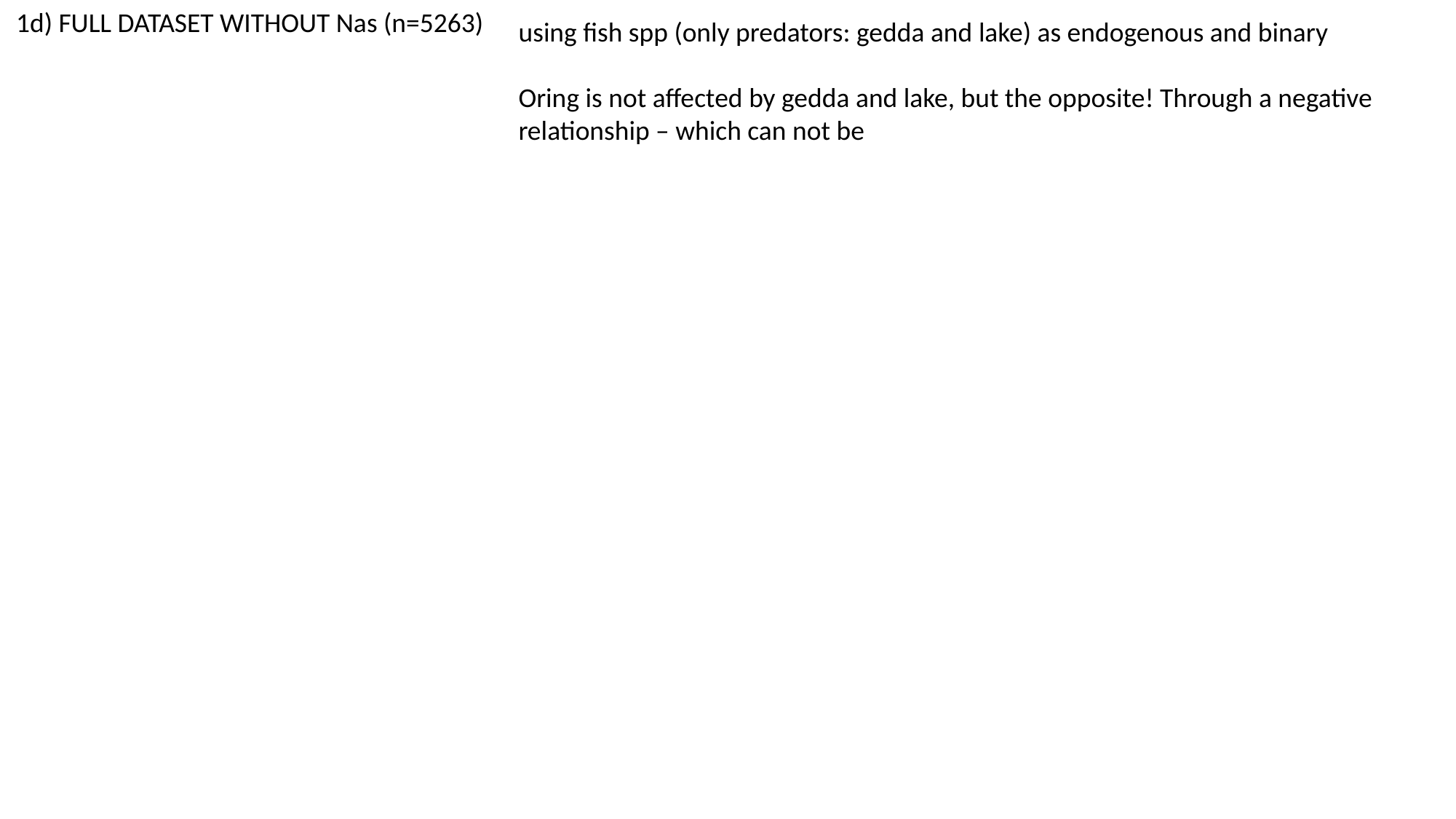

1d) FULL DATASET WITHOUT Nas (n=5263)
using fish spp (only predators: gedda and lake) as endogenous and binary

Oring is not affected by gedda and lake, but the opposite! Through a negative relationship – which can not be